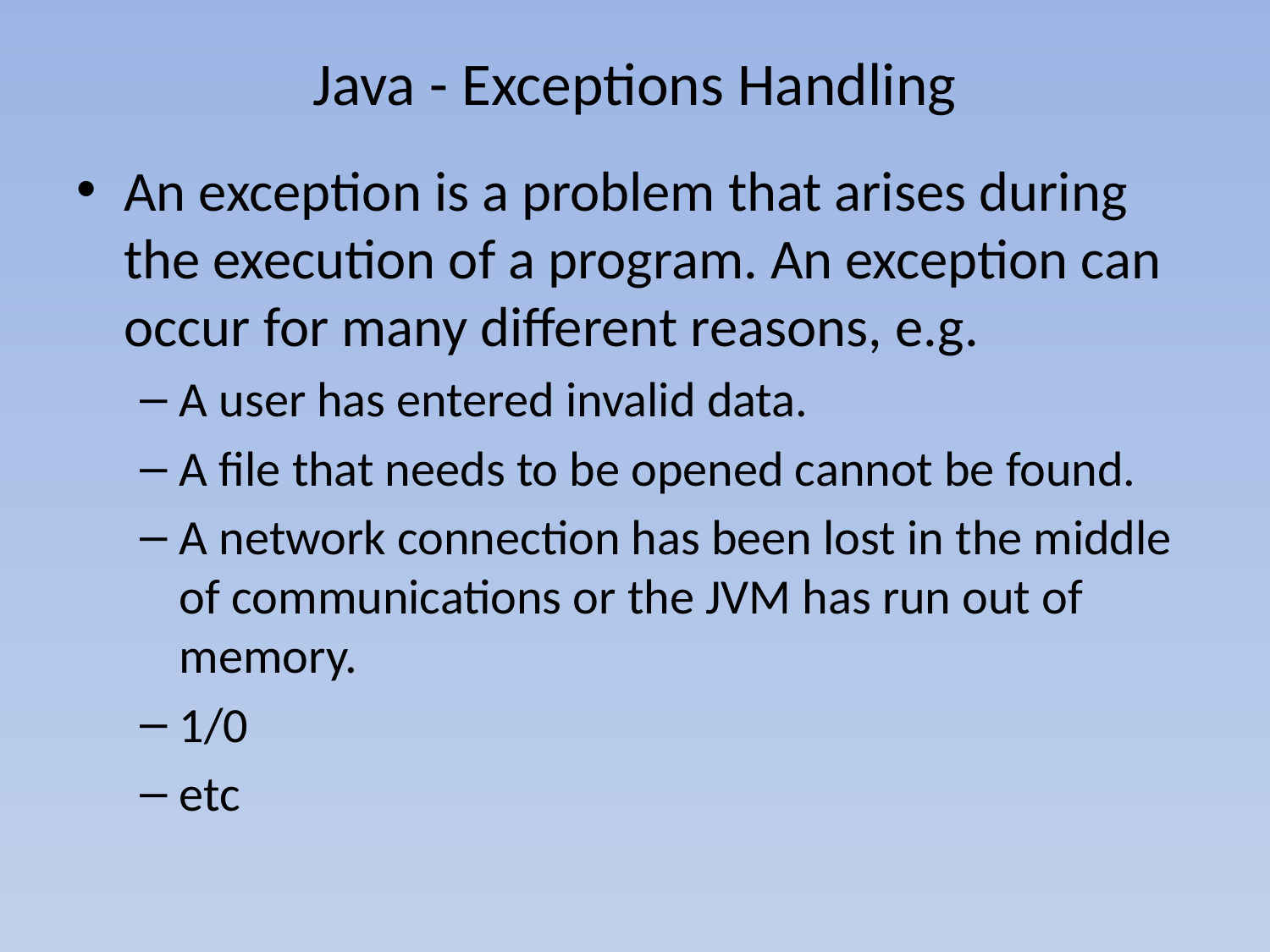

# Java - Exceptions Handling
An exception is a problem that arises during the execution of a program. An exception can occur for many different reasons, e.g.
A user has entered invalid data.
A file that needs to be opened cannot be found.
A network connection has been lost in the middle of communications or the JVM has run out of memory.
1/0
etc